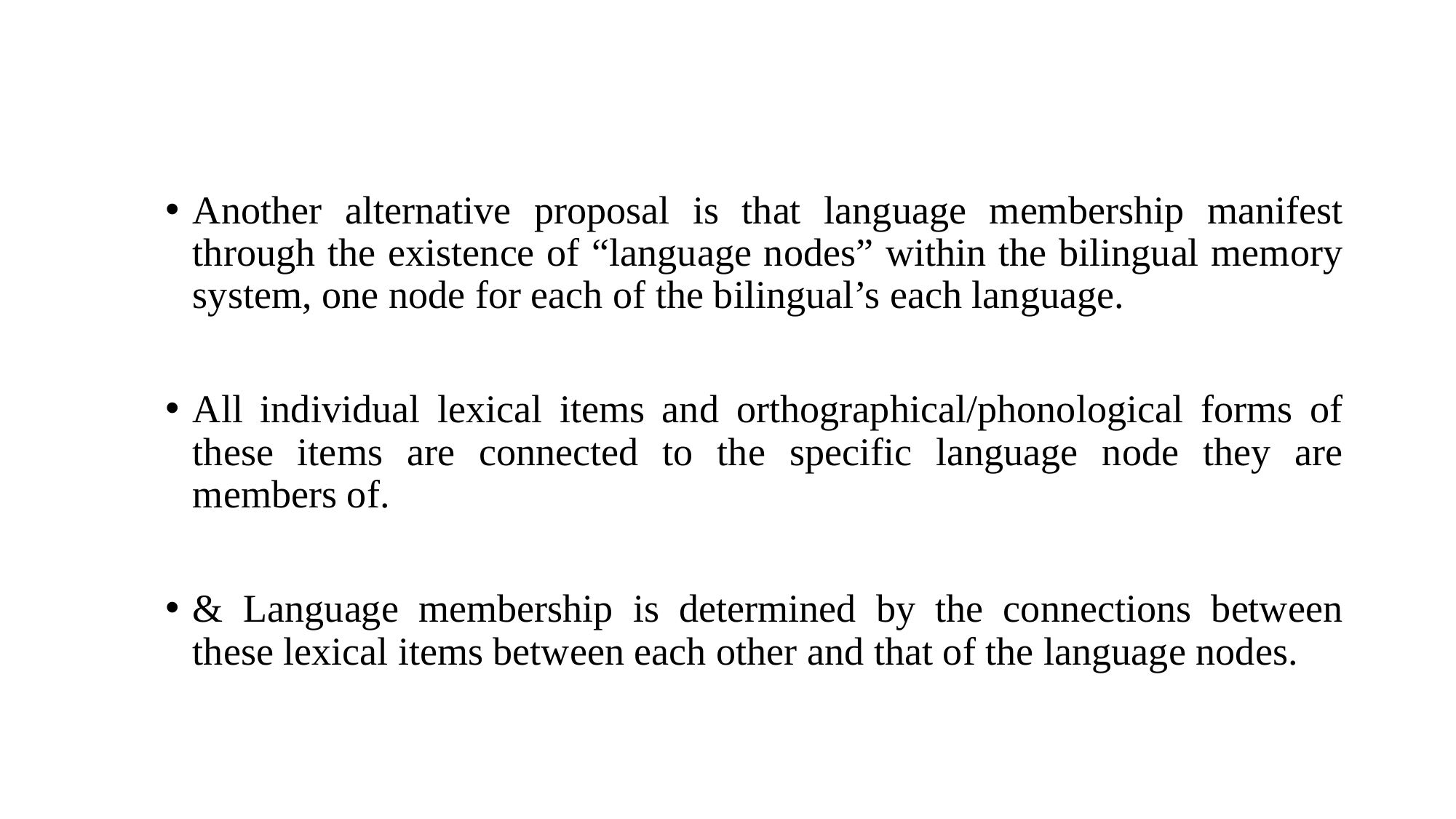

Another alternative proposal is that language membership manifest through the existence of “language nodes” within the bilingual memory system, one node for each of the bilingual’s each language.

All individual lexical items and orthographical/phonological forms of these items are connected to the specific language node they are members of.

& Language membership is determined by the connections between these lexical items between each other and that of the language nodes.